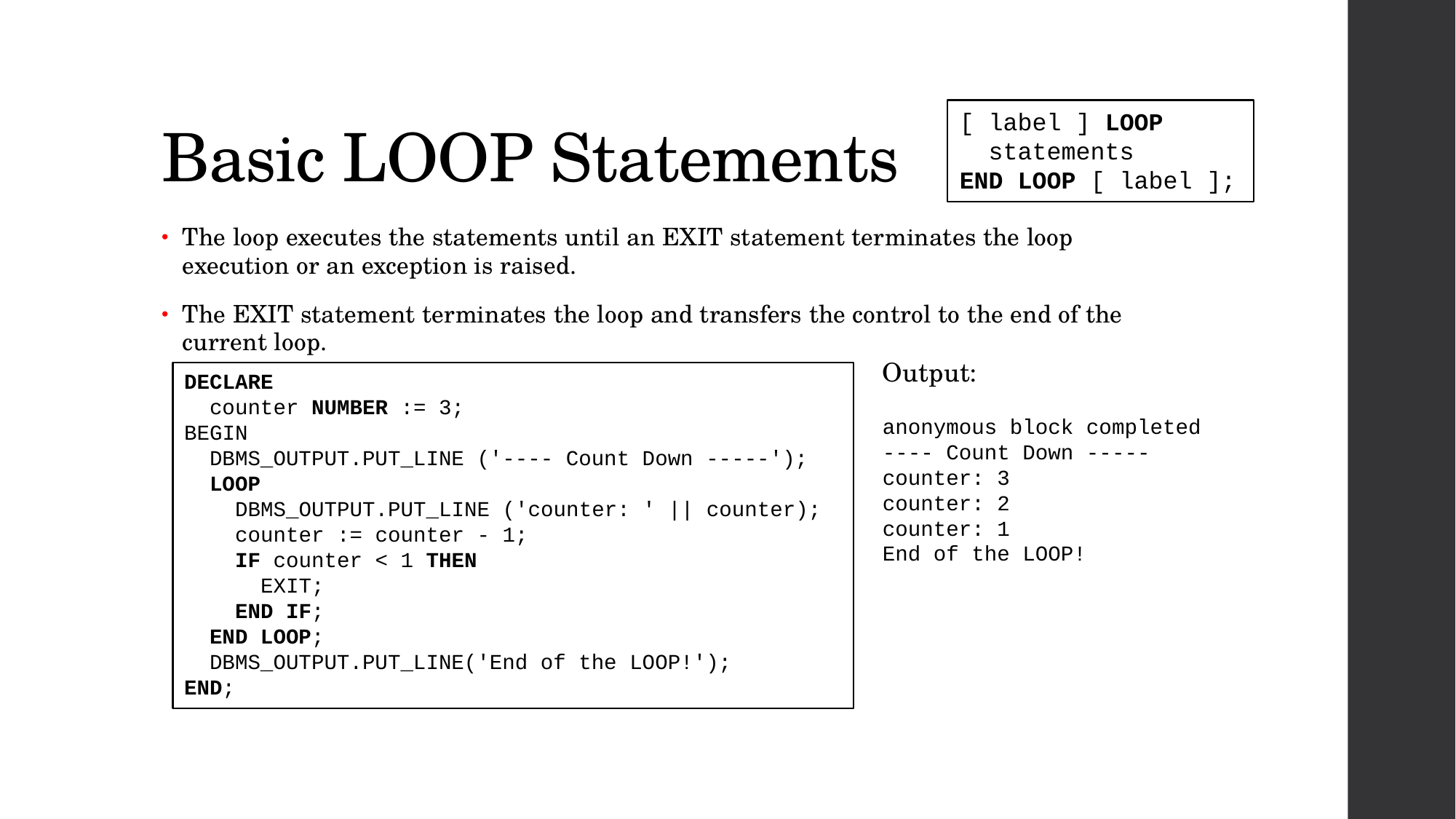

# Basic LOOP Statements

[ label ] LOOP
  statements
END LOOP [ label ];
The loop executes the statements until an EXIT statement terminates the loop execution or an exception is raised.
The EXIT statement terminates the loop and transfers the control to the end of the current loop.

Output:

anonymous block completed
---- Count Down -----
counter: 3
counter: 2
counter: 1
End of the LOOP!
DECLARE
  counter NUMBER := 3;
BEGIN
  DBMS_OUTPUT.PUT_LINE ('---- Count Down -----');
  LOOP
    DBMS_OUTPUT.PUT_LINE ('counter: ' || counter);
    counter := counter - 1;
    IF counter < 1 THEN
      EXIT;
    END IF;
  END LOOP;
  DBMS_OUTPUT.PUT_LINE('End of the LOOP!');
END;